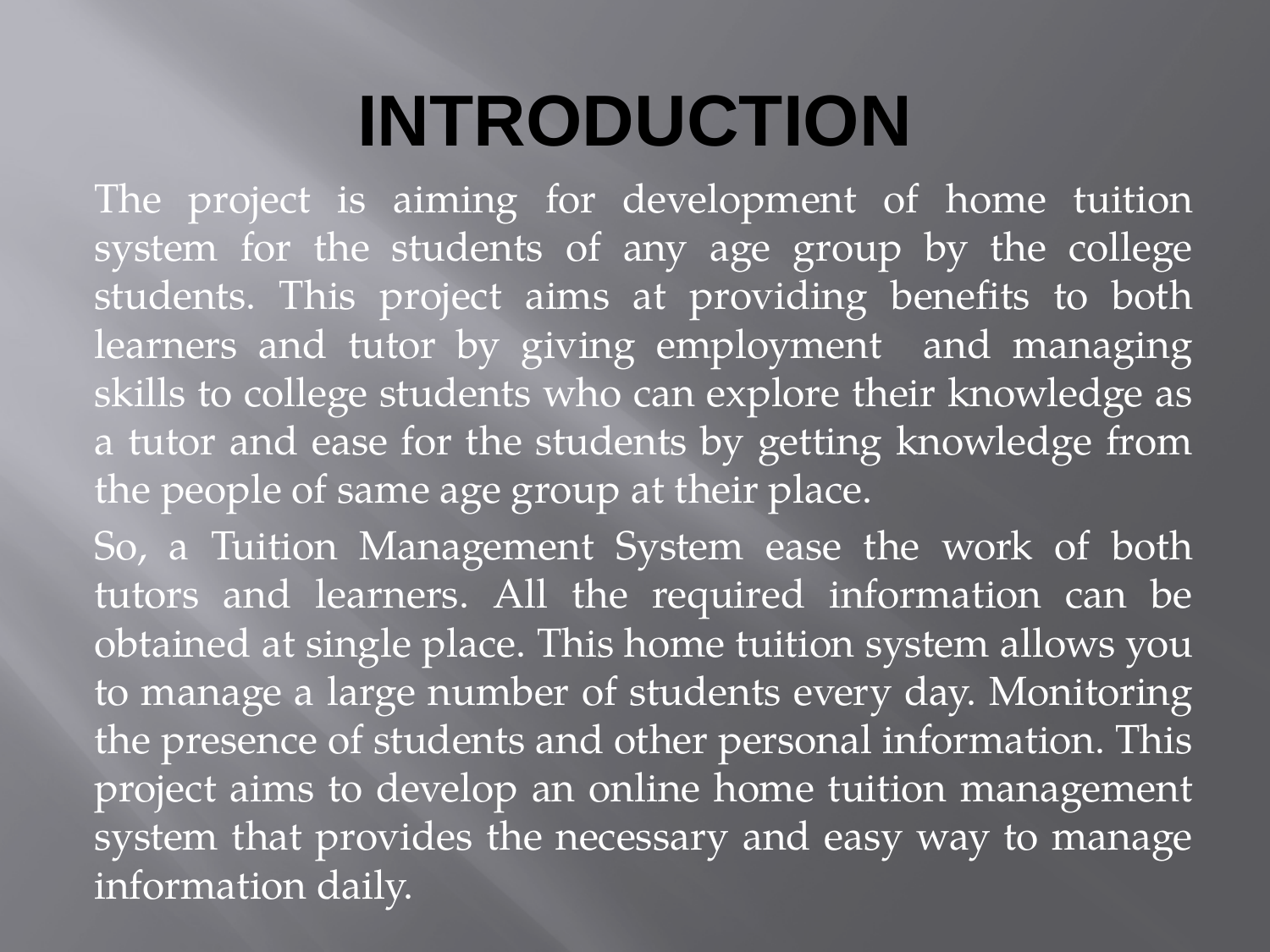

# INTRODUCTION
The project is aiming for development of home tuition system for the students of any age group by the college students. This project aims at providing benefits to both learners and tutor by giving employment  and managing skills to college students who can explore their knowledge as a tutor and ease for the students by getting knowledge from the people of same age group at their place.
So, a Tuition Management System ease the work of both tutors and learners. All the required information can be obtained at single place. This home tuition system allows you to manage a large number of students every day. Monitoring the presence of students and other personal information. This project aims to develop an online home tuition management system that provides the necessary and easy way to manage information daily.